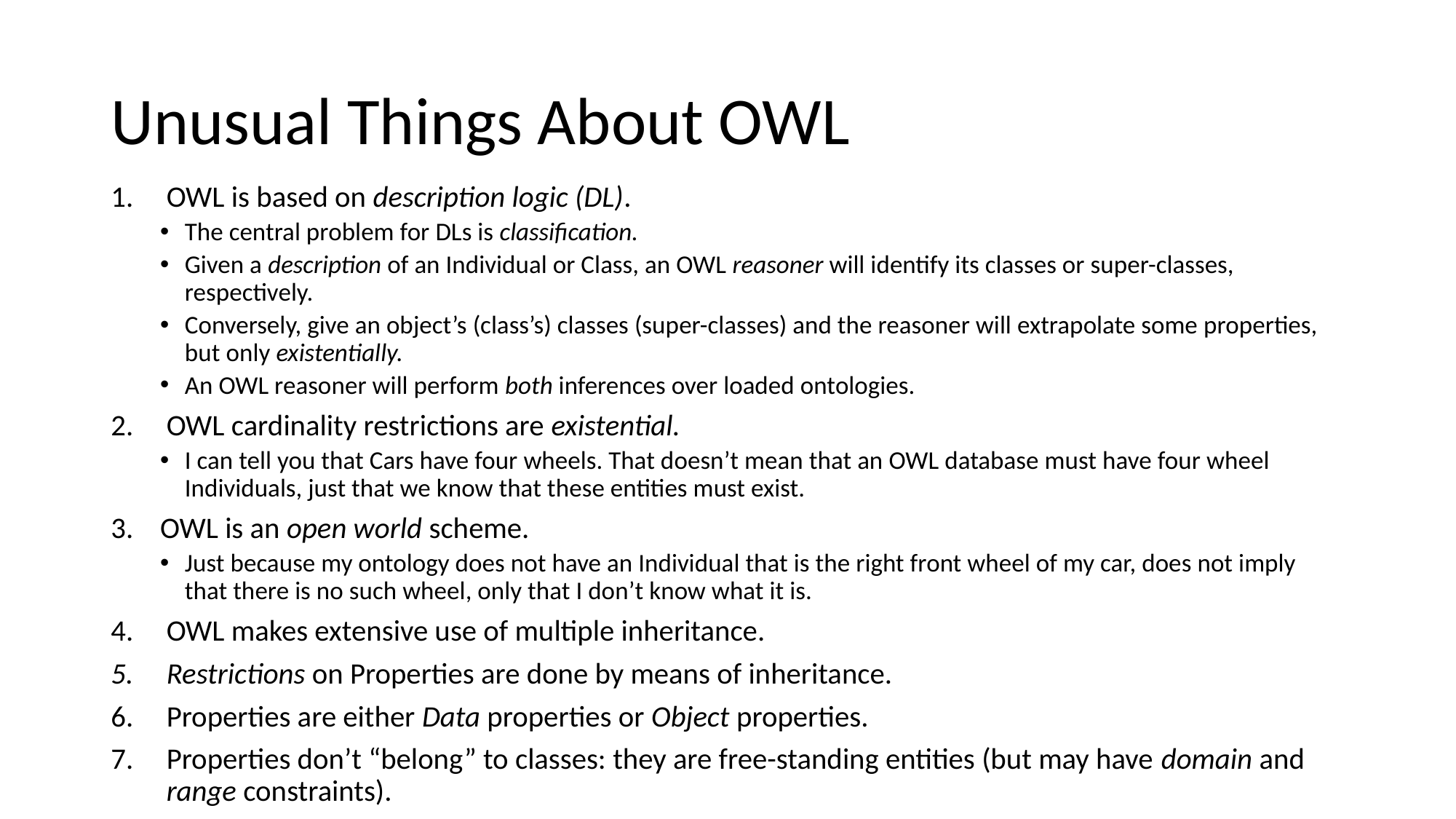

# Unusual Things About OWL
OWL is based on description logic (DL).
The central problem for DLs is classification.
Given a description of an Individual or Class, an OWL reasoner will identify its classes or super-classes, respectively.
Conversely, give an object’s (class’s) classes (super-classes) and the reasoner will extrapolate some properties, but only existentially.
An OWL reasoner will perform both inferences over loaded ontologies.
OWL cardinality restrictions are existential.
I can tell you that Cars have four wheels. That doesn’t mean that an OWL database must have four wheel Individuals, just that we know that these entities must exist.
OWL is an open world scheme.
Just because my ontology does not have an Individual that is the right front wheel of my car, does not imply that there is no such wheel, only that I don’t know what it is.
OWL makes extensive use of multiple inheritance.
Restrictions on Properties are done by means of inheritance.
Properties are either Data properties or Object properties.
Properties don’t “belong” to classes: they are free-standing entities (but may have domain and range constraints).